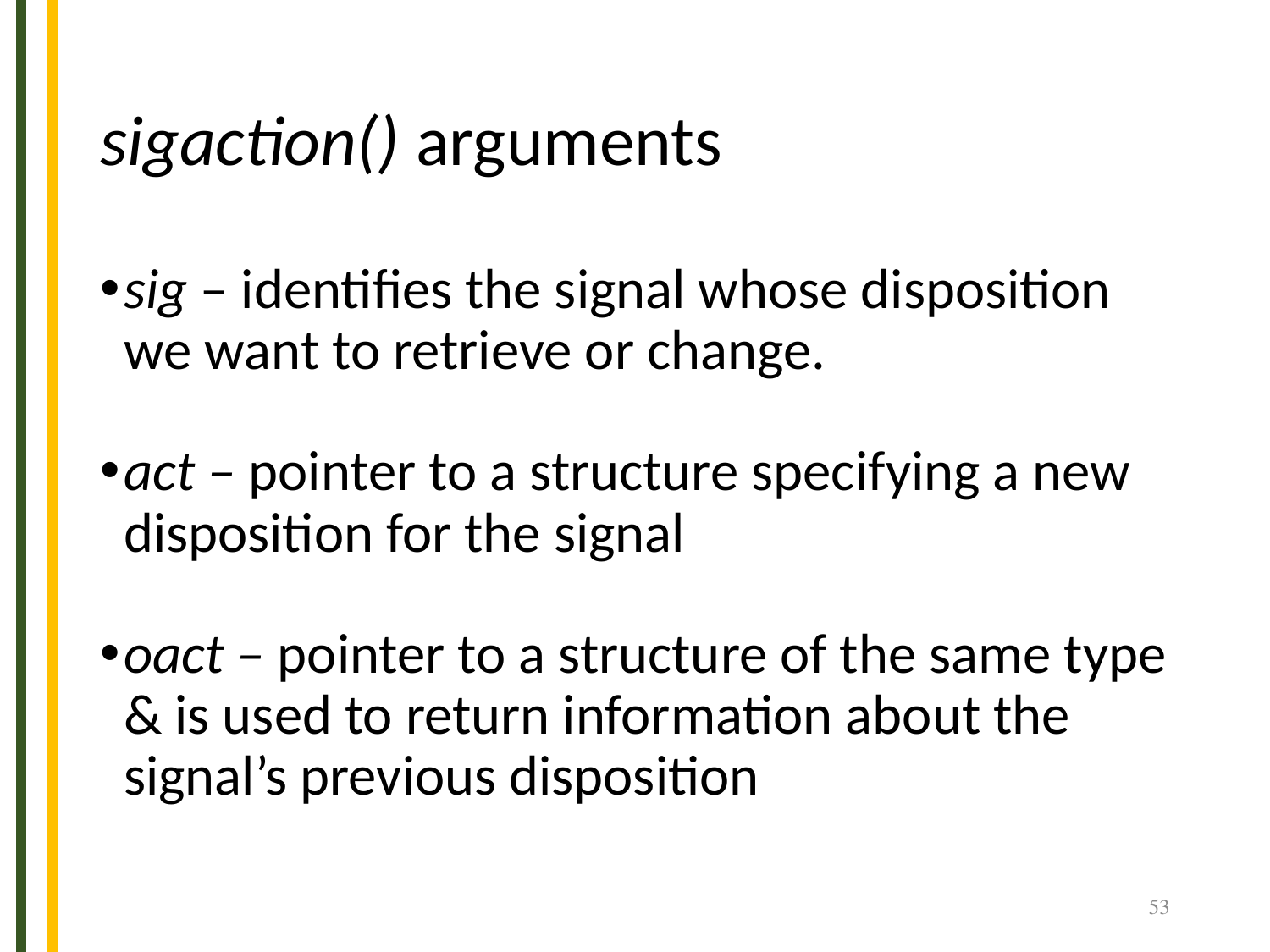

# sigaction() arguments
sig – identifies the signal whose disposition we want to retrieve or change.

act – pointer to a structure specifying a new disposition for the signal

oact – pointer to a structure of the same type & is used to return information about the signal’s previous disposition

53